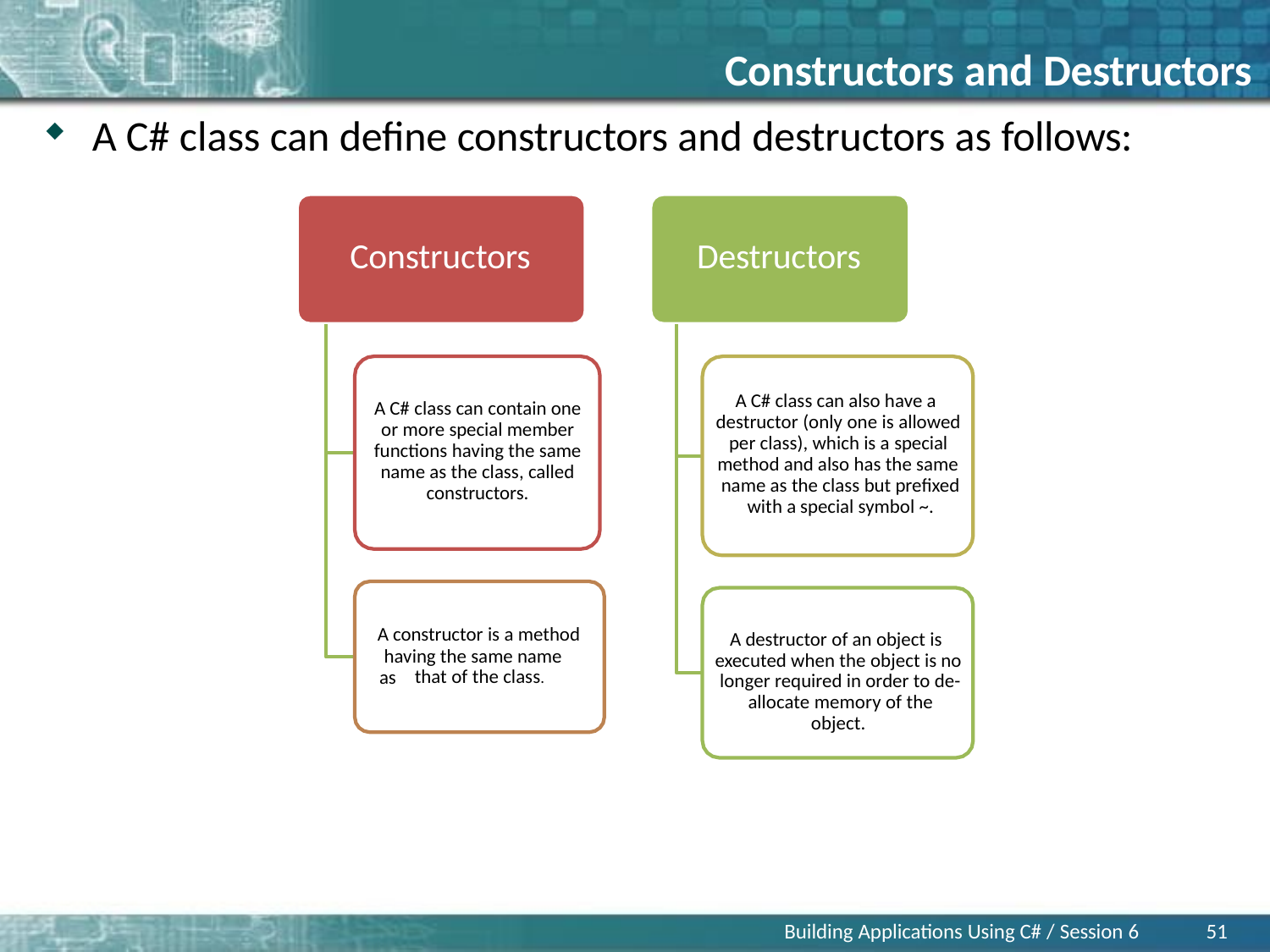

# Constructors and Destructors
A C# class can define constructors and destructors as follows:

Constructors
Destructors

A C# class can also have a  destructor (only one is allowed  per class), which is a special  method and also has the same  name as the class but prefixed  with a special symbol ~.
A C# class can contain one  or more special member  functions having the same  name as the class, called  constructors.
A constructor is a method  having the same name as
A destructor of an object is  executed when the object is no  longer required in order to de-  allocate memory of the object.
that of the class.
Building Applications Using C# / Session 6
51